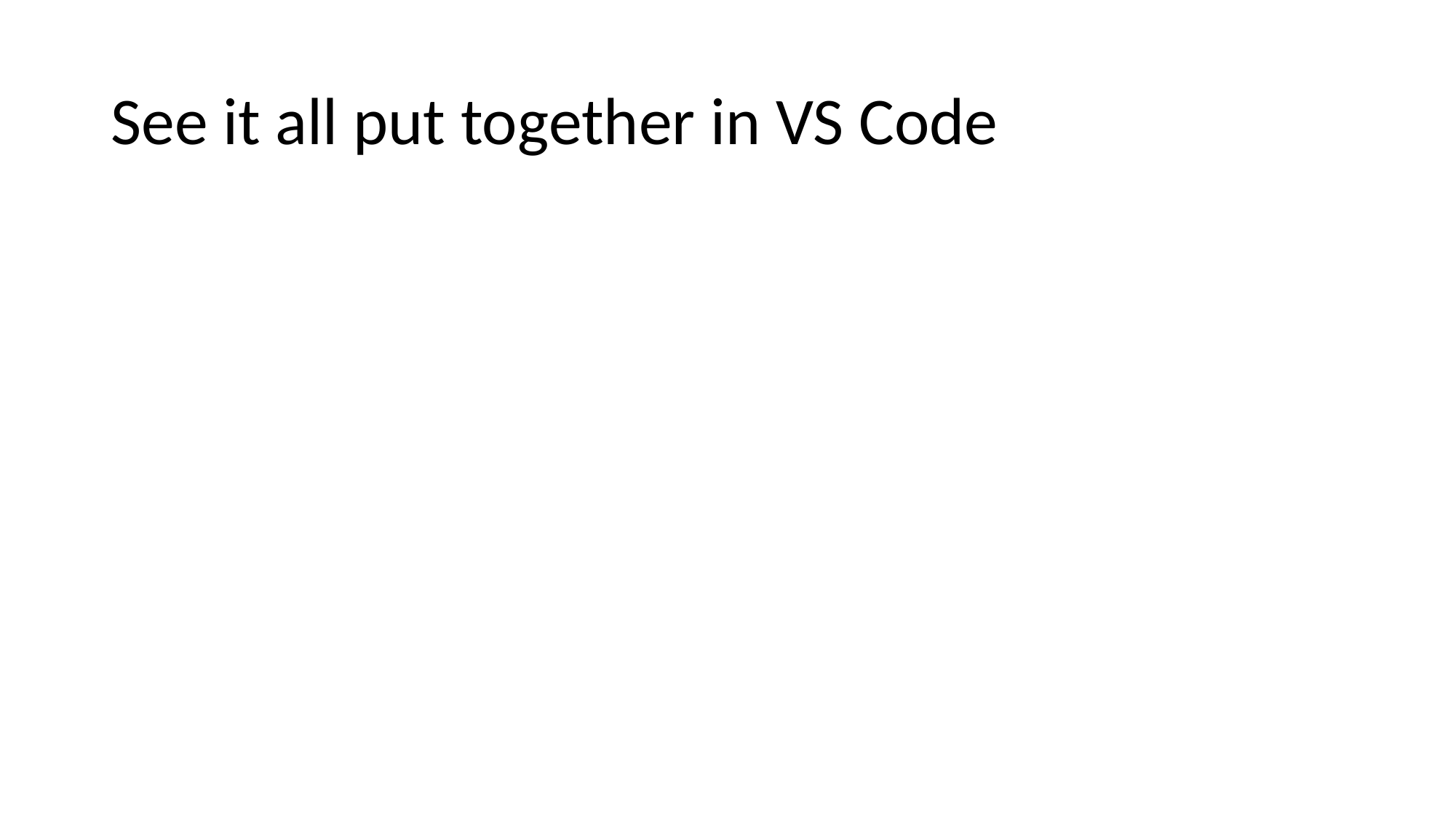

# See it all put together in VS Code